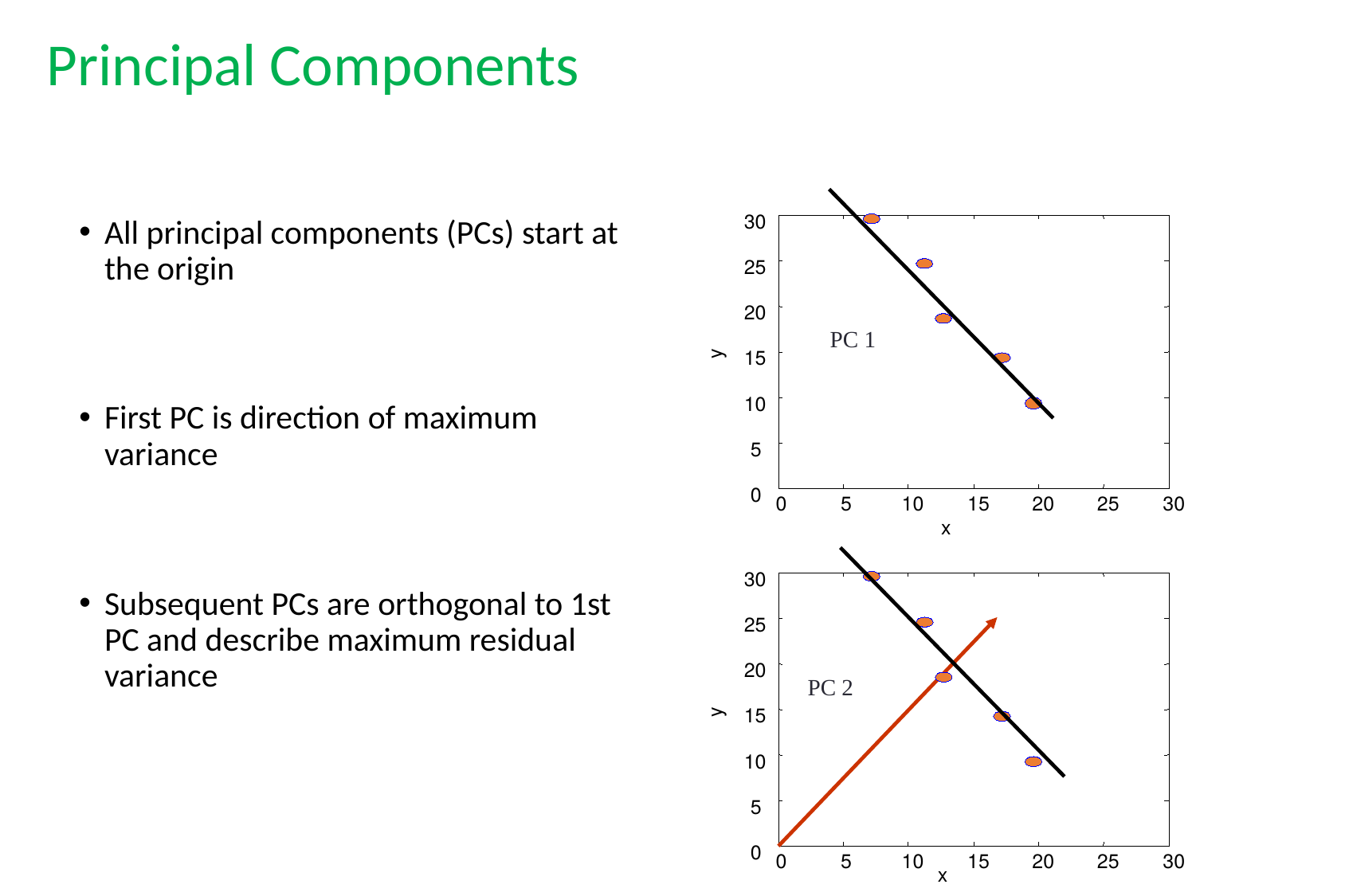

# Principal Components

All principal components (PCs) start at the origin

First PC is direction of maximum variance

Subsequent PCs are orthogonal to 1st PC and describe maximum residual variance
30

25

20

PC 1
y
15

10

5

0

0
5
10
15
20
25
30
x

30

25

20

PC 2

y
15

10

5

0

0
5
10
15
20
25
30
x